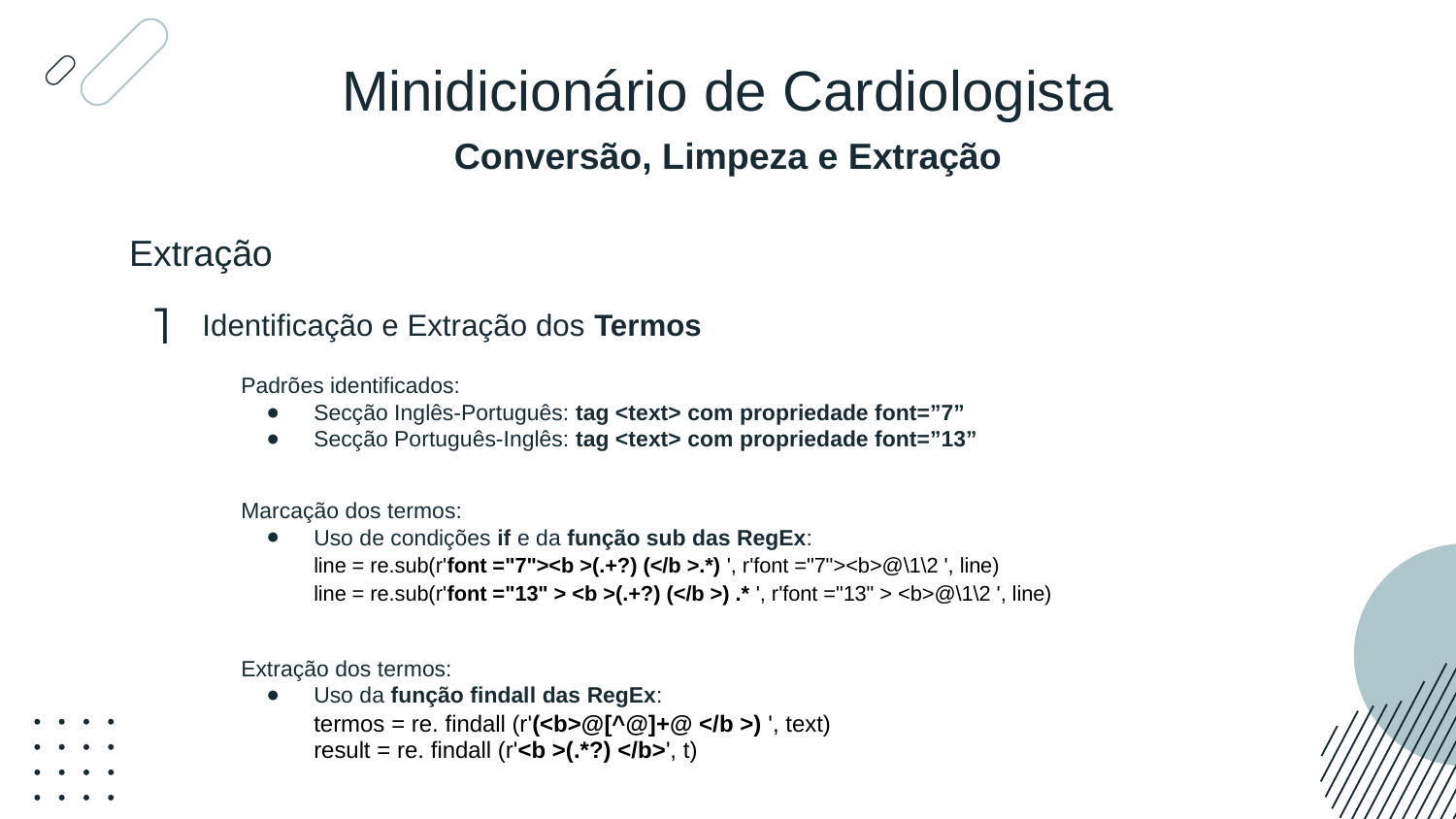

Minidicionário de Cardiologista
# Conversão, Limpeza e Extração
Extração
1
Identificação e Extração dos Termos
Padrões identificados:
Secção Inglês-Português: tag <text> com propriedade font=”7”
Secção Português-Inglês: tag <text> com propriedade font=”13”
Marcação dos termos:
Uso de condições if e da função sub das RegEx:

line = re.sub(r'font ="7"><b >(.+?) (</b >.*) ', r'font ="7"><b>@\1\2 ', line)
line = re.sub(r'font ="13" > <b >(.+?) (</b >) .* ', r'font ="13" > <b>@\1\2 ', line)

Extração dos termos:
Uso da função findall das RegEx:

termos = re. findall (r'(<b>@[^@]+@ </b >) ', text)
result = re. findall (r'<b >(.*?) </b>', t)